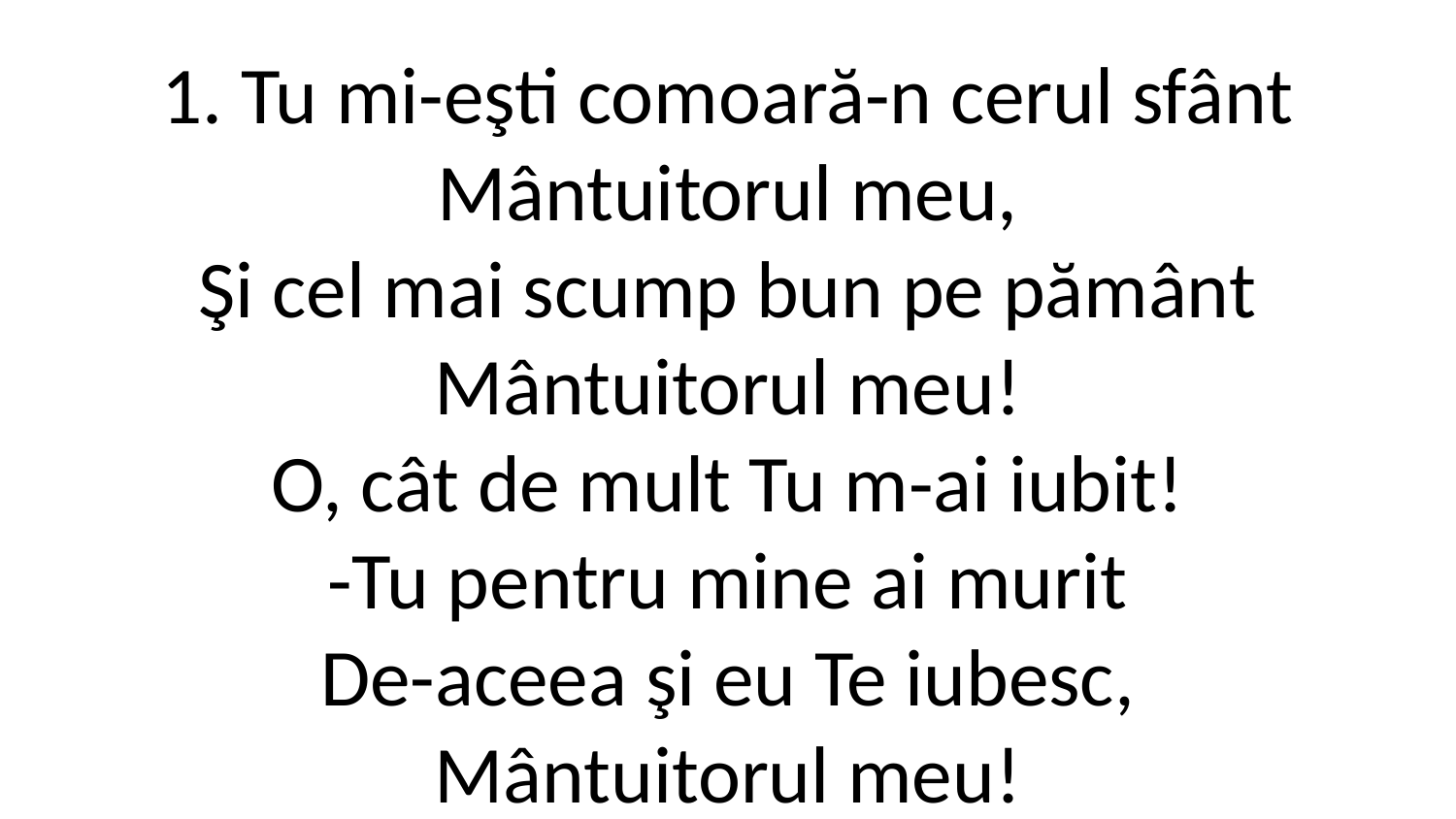

1. Tu mi-eşti comoară-n cerul sfânt
Mântuitorul meu,
Şi cel mai scump bun pe pământ
Mântuitorul meu!
O, cât de mult Tu m-ai iubit!
-Tu pentru mine ai murit
De-aceea şi eu Te iubesc,
Mântuitorul meu!